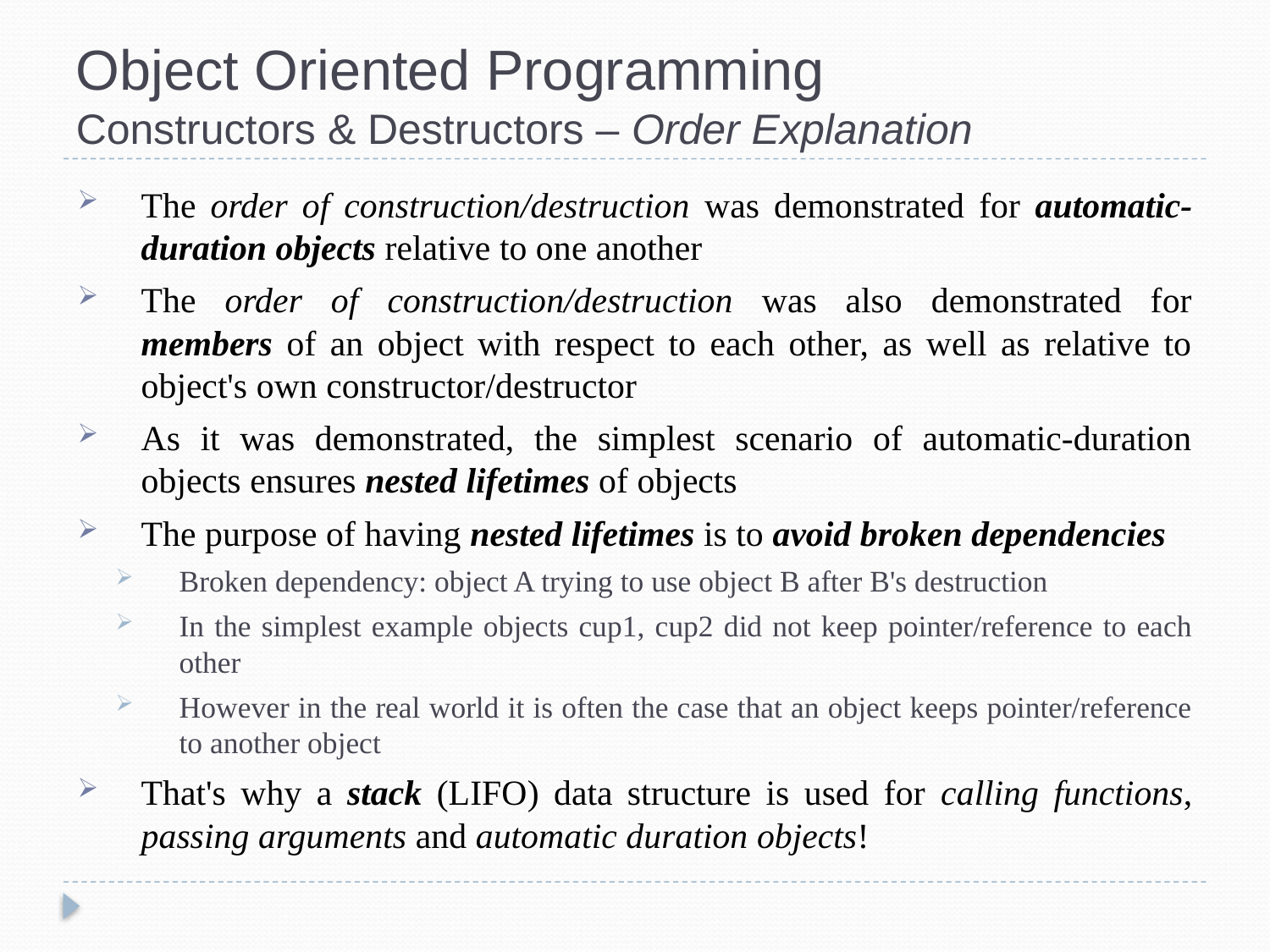

# Object Oriented Programming Constructors & Destructors – Order Explanation
The order of construction/destruction was demonstrated for automatic-duration objects relative to one another
The order of construction/destruction was also demonstrated for members of an object with respect to each other, as well as relative to object's own constructor/destructor
As it was demonstrated, the simplest scenario of automatic-duration objects ensures nested lifetimes of objects
The purpose of having nested lifetimes is to avoid broken dependencies
Broken dependency: object A trying to use object B after B's destruction
In the simplest example objects cup1, cup2 did not keep pointer/reference to each other
However in the real world it is often the case that an object keeps pointer/reference to another object
That's why a stack (LIFO) data structure is used for calling functions, passing arguments and automatic duration objects!